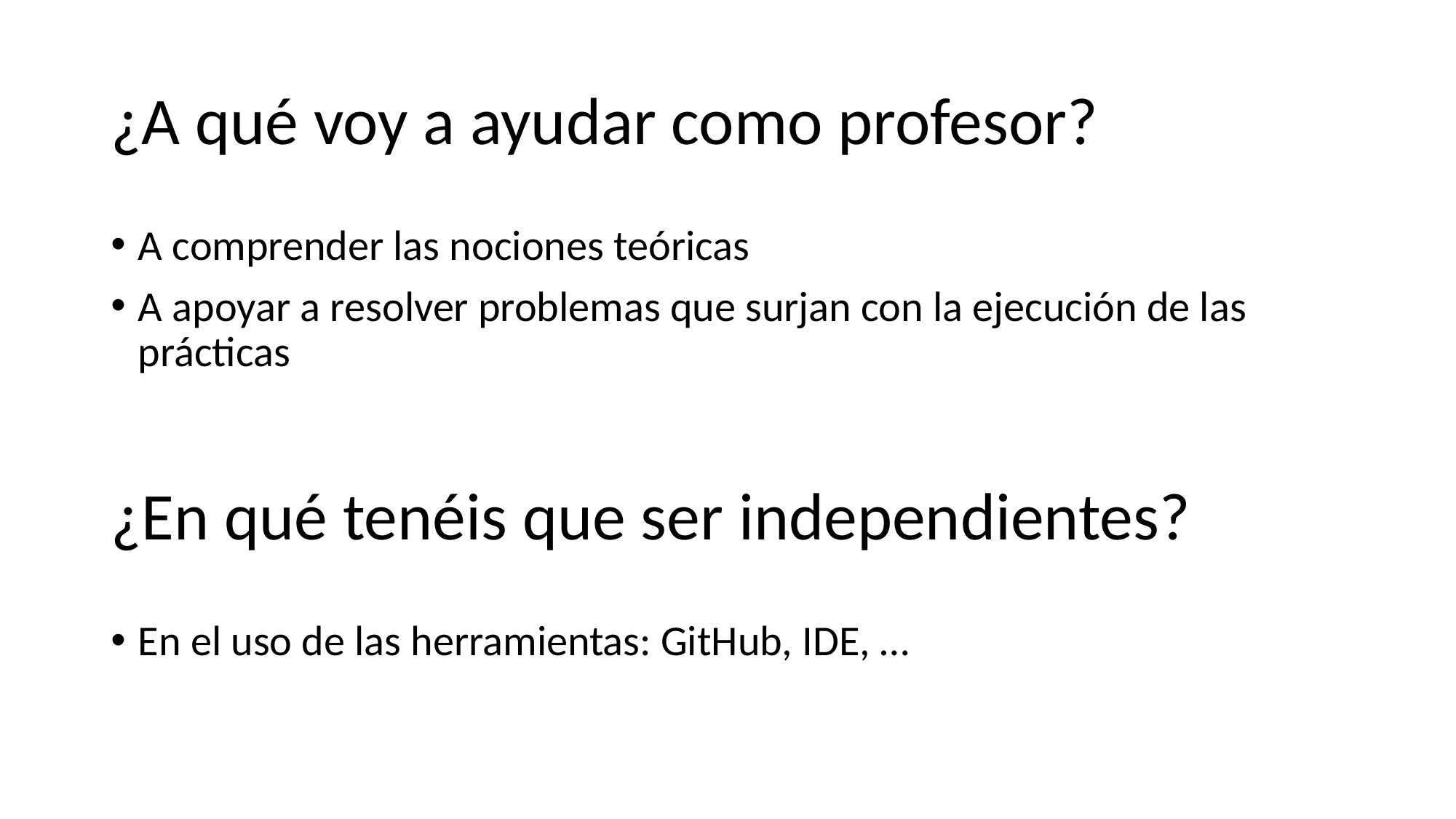

# ¿A qué voy a ayudar como profesor?
A comprender las nociones teóricas
A apoyar a resolver problemas que surjan con la ejecución de las prácticas
¿En qué tenéis que ser independientes?
En el uso de las herramientas: GitHub, IDE, …